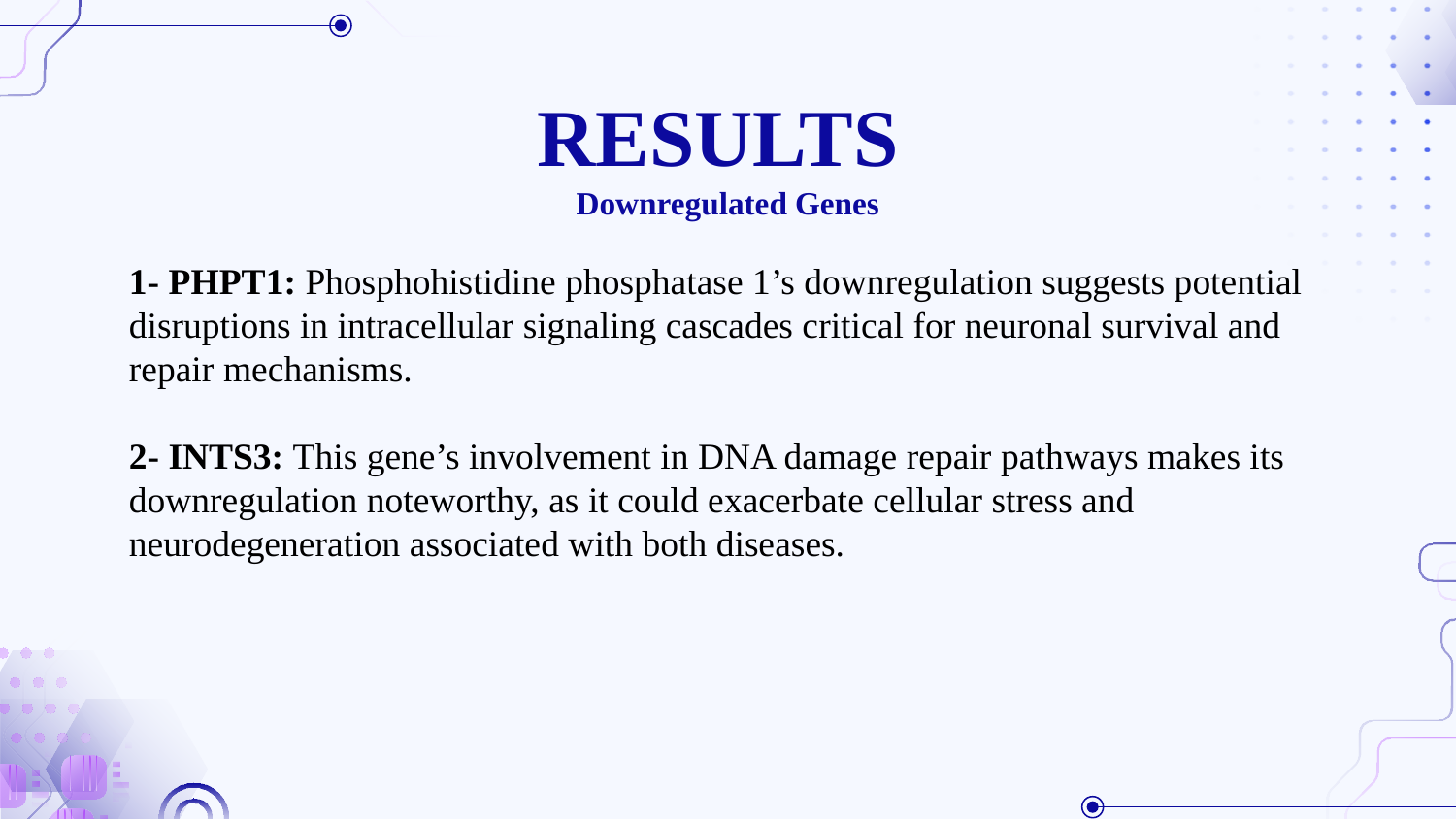

# RESULTS Downregulated Genes
1- PHPT1: Phosphohistidine phosphatase 1’s downregulation suggests potential disruptions in intracellular signaling cascades critical for neuronal survival and repair mechanisms.

2- INTS3: This gene’s involvement in DNA damage repair pathways makes its downregulation noteworthy, as it could exacerbate cellular stress and neurodegeneration associated with both diseases.